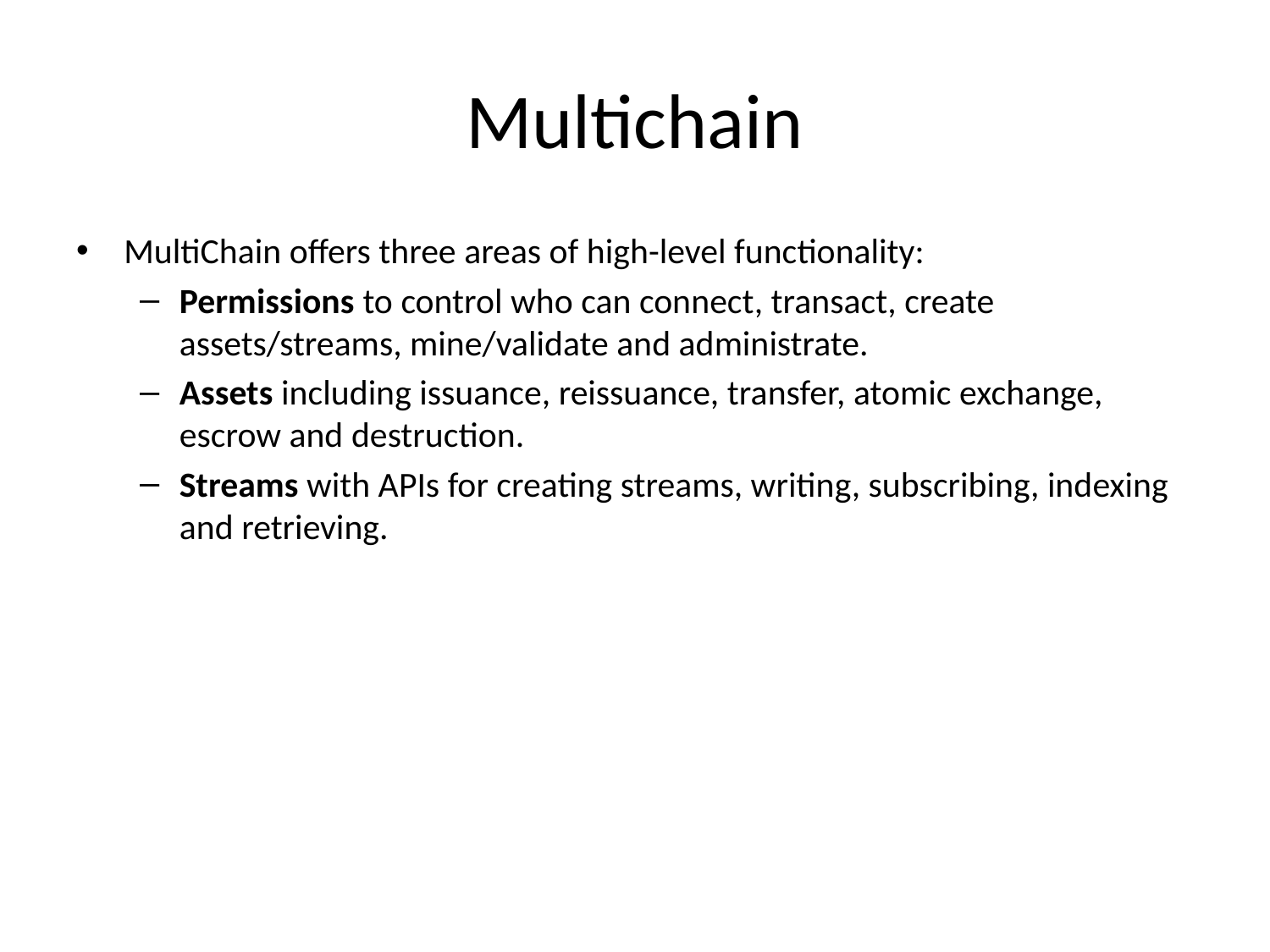

# Multichain
MultiChain offers three areas of high-level functionality:
Permissions to control who can connect, transact, create assets/streams, mine/validate and administrate.
Assets including issuance, reissuance, transfer, atomic exchange, escrow and destruction.
Streams with APIs for creating streams, writing, subscribing, indexing and retrieving.